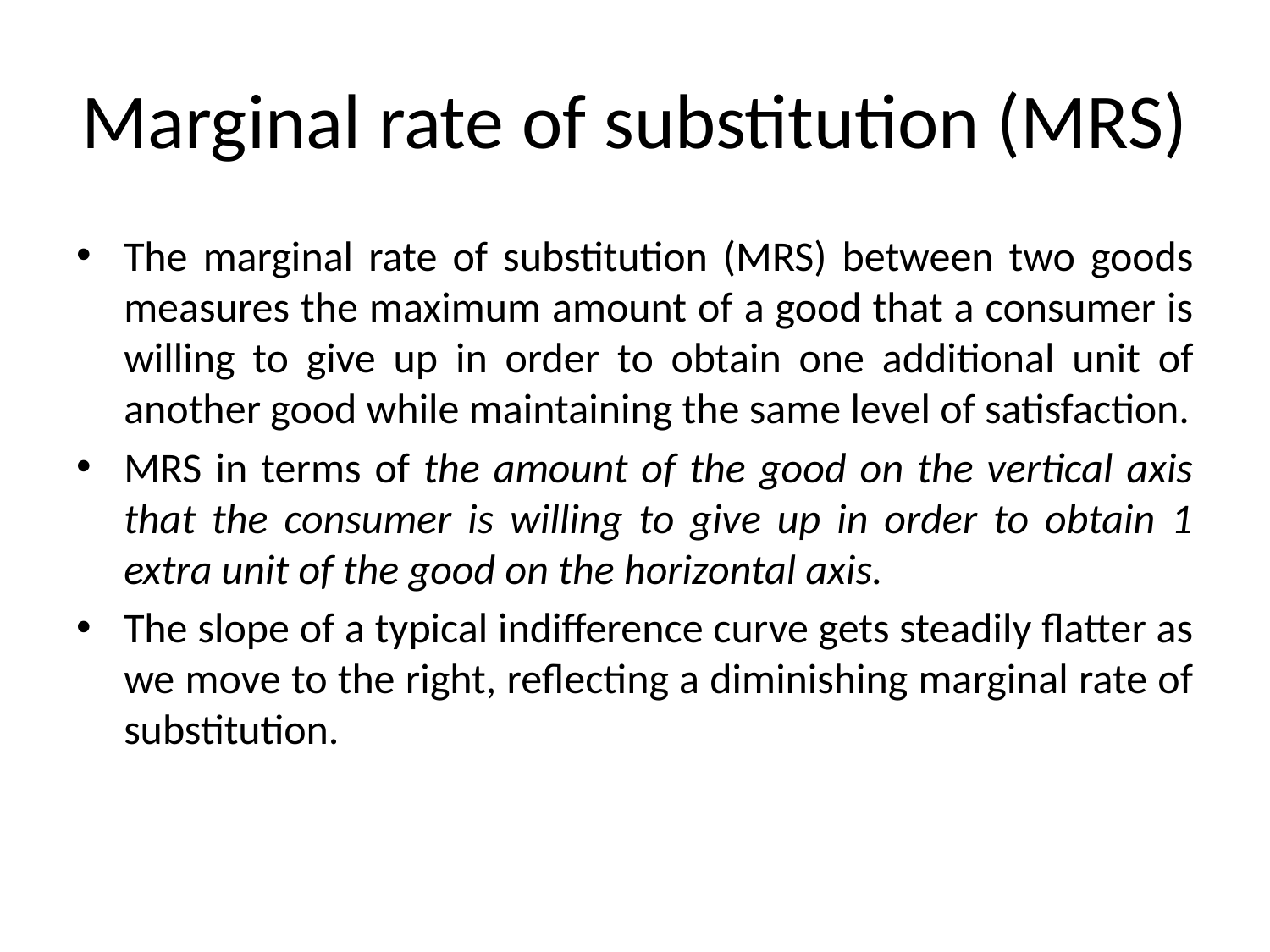

# Marginal rate of substitution (MRS)
The marginal rate of substitution (MRS) between two goods measures the maximum amount of a good that a consumer is willing to give up in order to obtain one additional unit of another good while maintaining the same level of satisfaction.
MRS in terms of the amount of the good on the vertical axis that the consumer is willing to give up in order to obtain 1 extra unit of the good on the horizontal axis.
The slope of a typical indifference curve gets steadily flatter as we move to the right, reflecting a diminishing marginal rate of substitution.